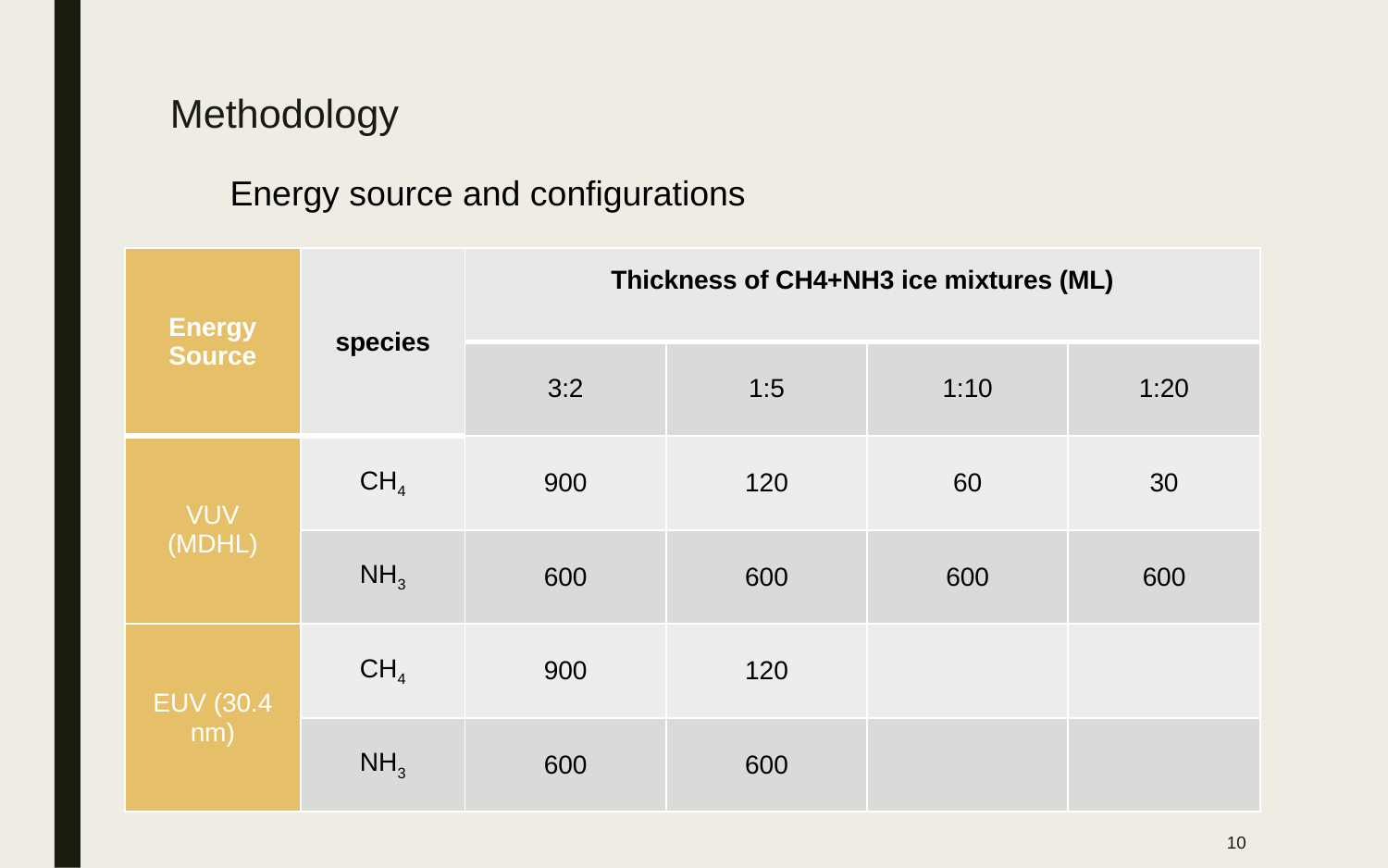

# Methodology
Energy source and configurations
| Energy Source | species | Thickness of CH4+NH3 ice mixtures (ML) |  |  |  |
| --- | --- | --- | --- | --- | --- |
|  |  | 3:2 | 1:5 | 1:10 | 1:20 |
| VUV (MDHL) | CH4 | 900 | 120 | 60 | 30 |
|  | NH3 | 600 | 600 | 600 | 600 |
| EUV (30.4 nm) | CH4 | 900 | 120 |  |  |
|  | NH3 | 600 | 600 |  |  |
10